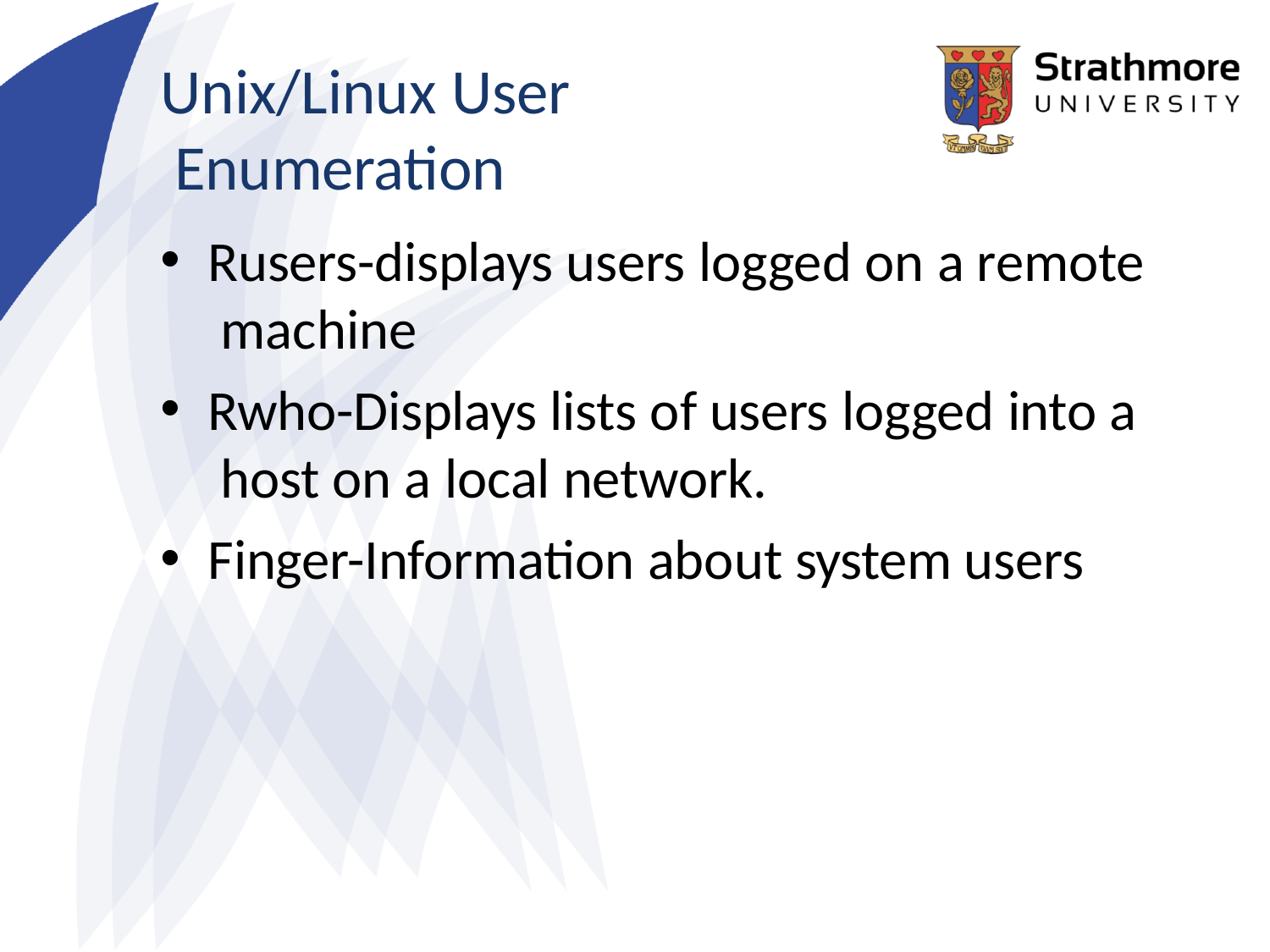

# Unix/Linux User  Enumeration
Rusers-displays users logged on a remote  machine
Rwho-Displays lists of users logged into a  host on a local network.
Finger-Information about system users